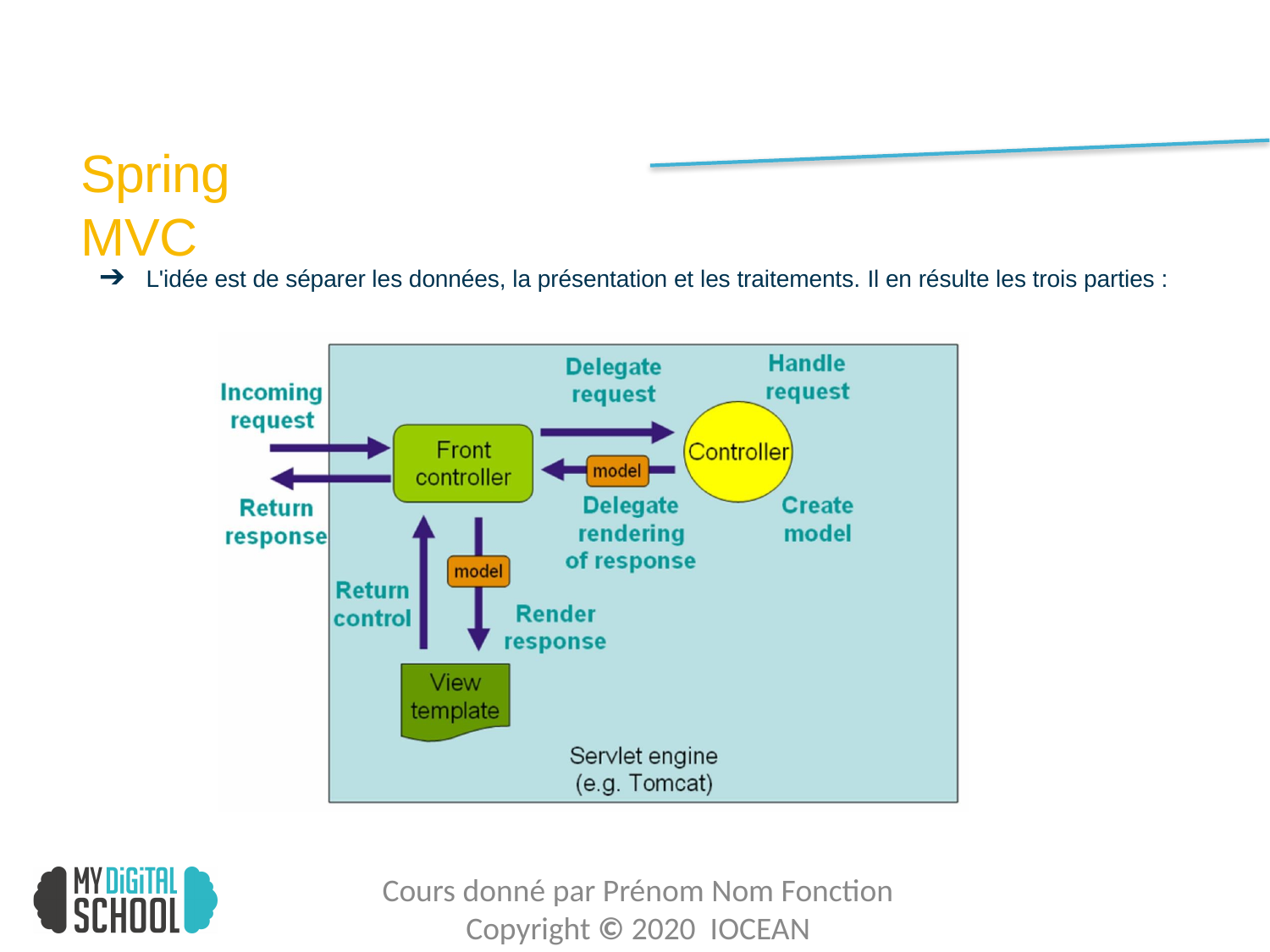

Spring MVC
➔ L'idée est de séparer les données, la présentation et les traitements. Il en résulte les trois parties :